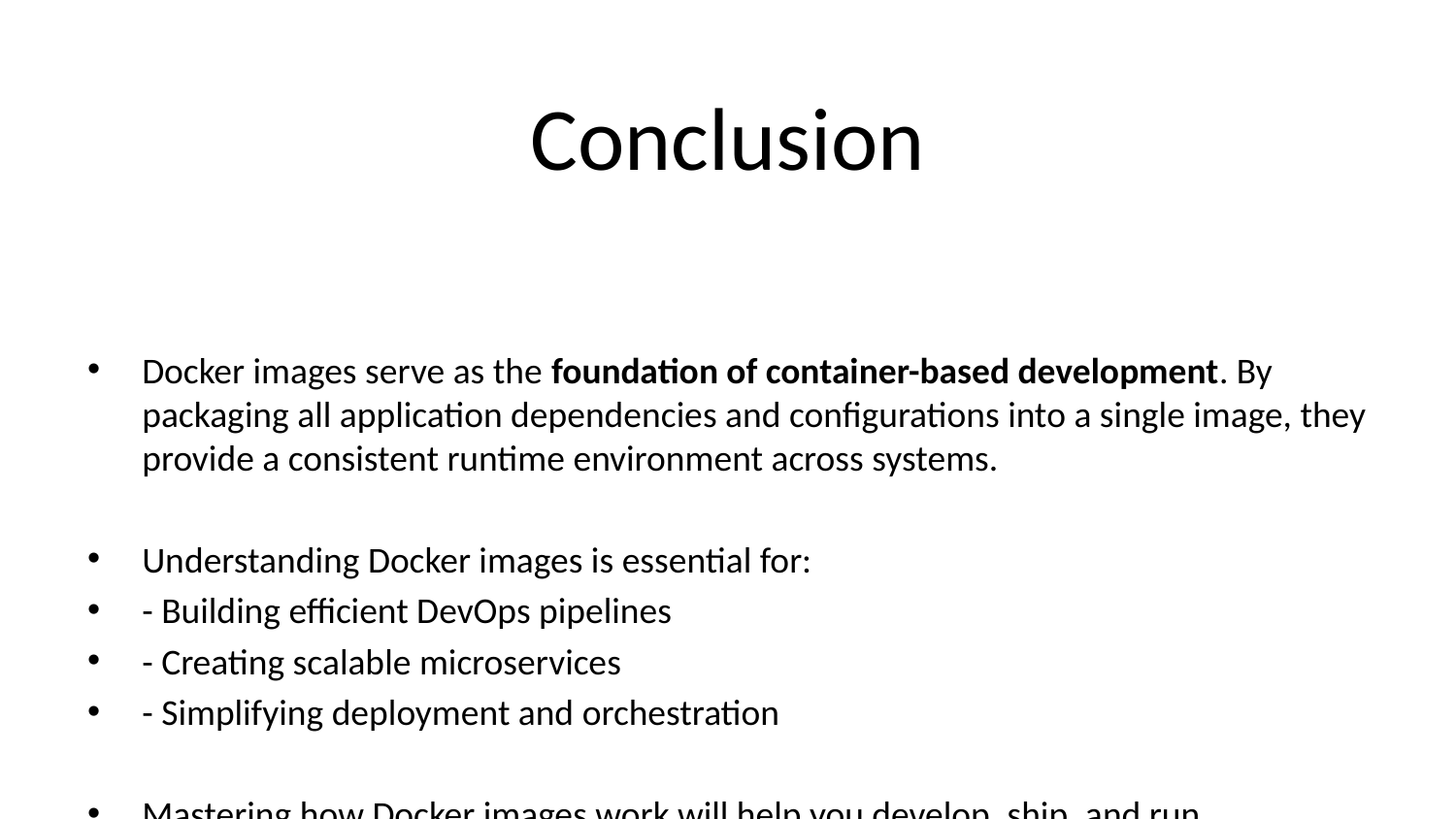

# Conclusion

Docker images serve as the foundation of container-based development. By packaging all application dependencies and configurations into a single image, they provide a consistent runtime environment across systems.

Understanding Docker images is essential for:
- Building efficient DevOps pipelines
- Creating scalable microservices
- Simplifying deployment and orchestration

Mastering how Docker images work will help you develop, ship, and run applications more reliably and efficiently.